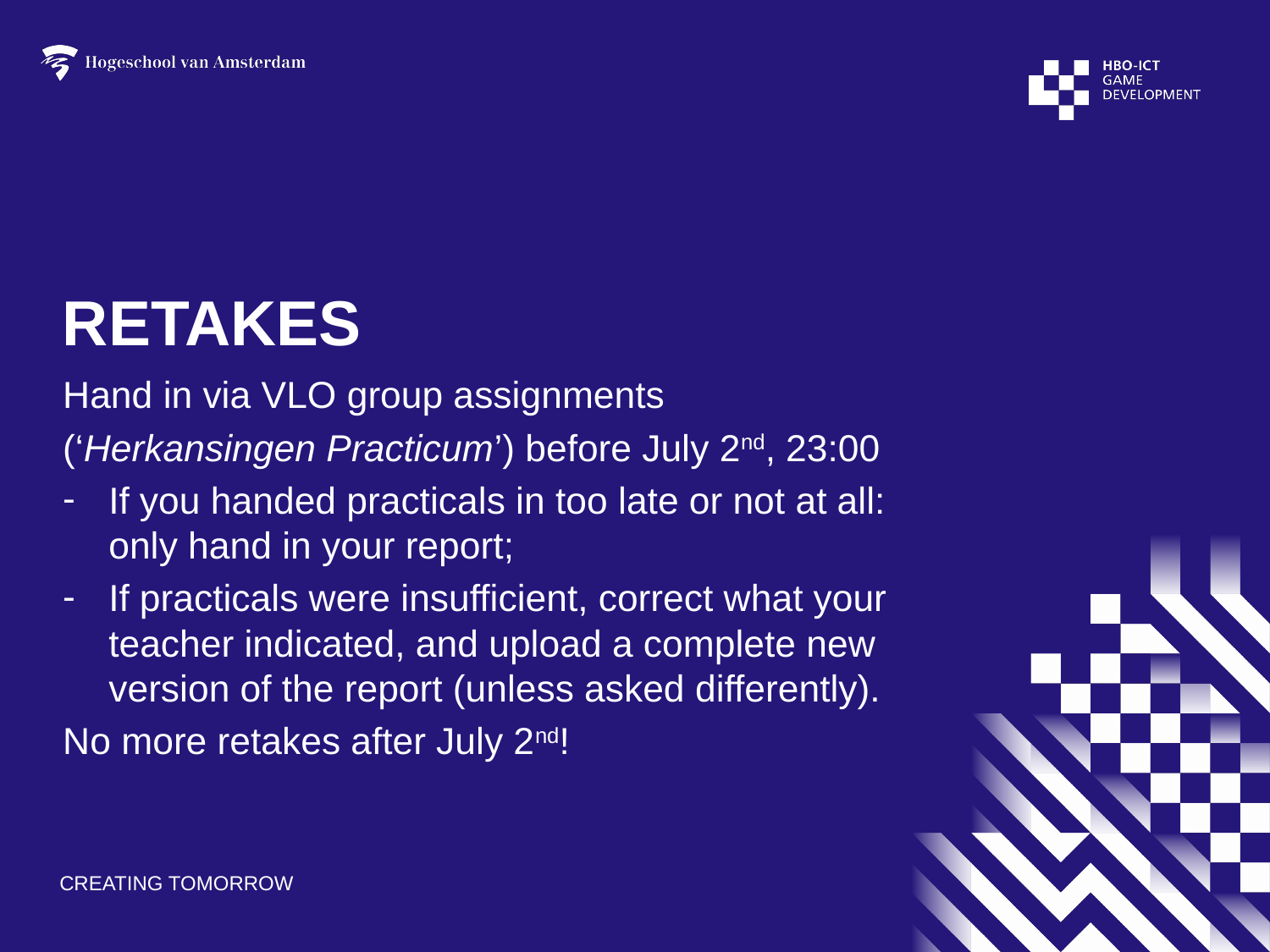

# Retakes
Hand in via VLO group assignments
(‘Herkansingen Practicum’) before July 2nd, 23:00
If you handed practicals in too late or not at all: only hand in your report;
If practicals were insufficient, correct what your teacher indicated, and upload a complete new version of the report (unless asked differently).
No more retakes after July 2nd!